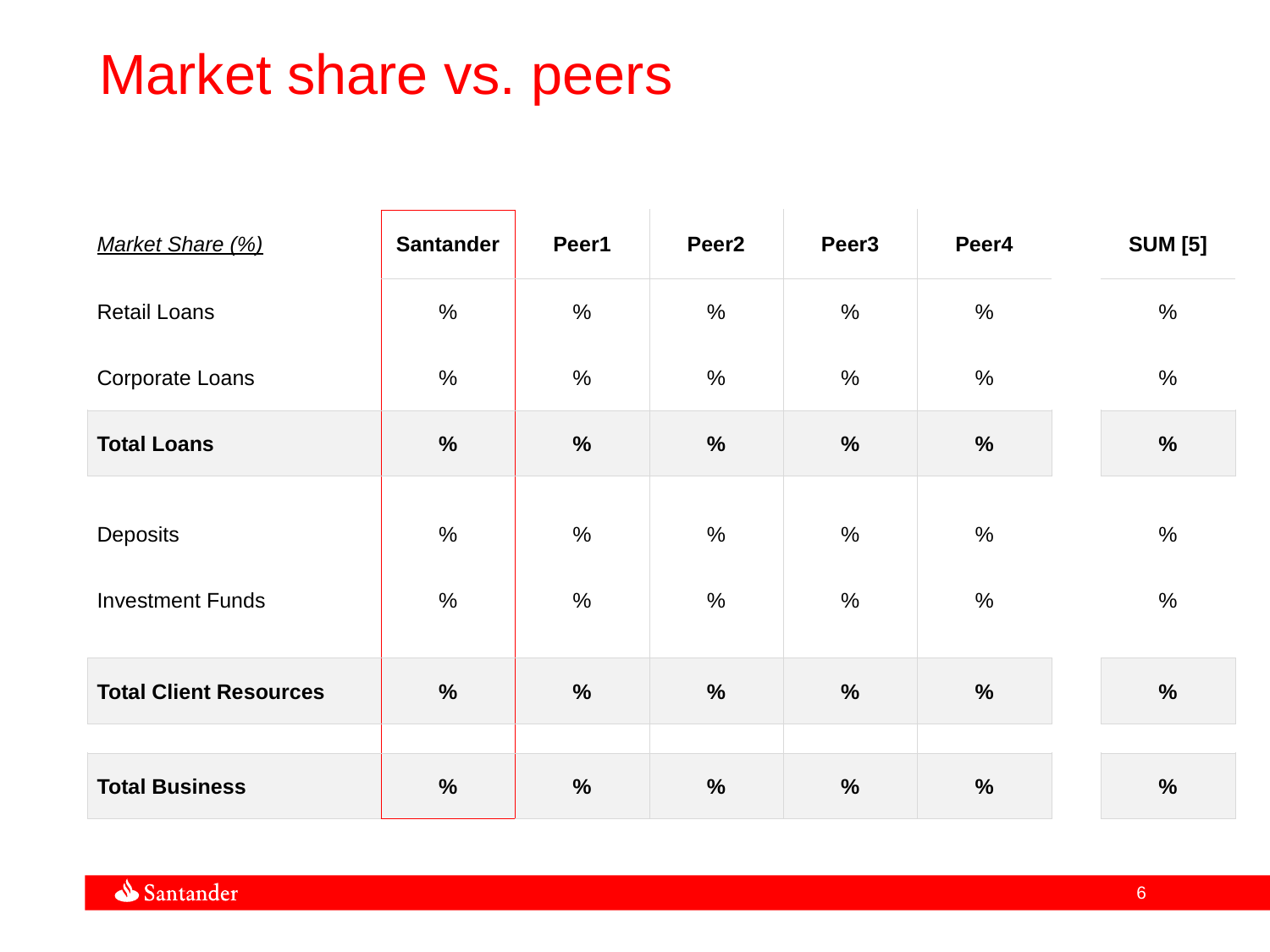

Market share vs. peers

| Market Share (%) | Santander | Peer1 | Peer2 | Peer3 | Peer4 |  | SUM [5] |
| --- | --- | --- | --- | --- | --- | --- | --- |
| Retail Loans | % | % | % | % | % |  | % |
| Corporate Loans | % | % | % | % | % |  | % |
| Total Loans | % | % | % | % | % |  | % |
|  |  |  |  |  |  |  |  |
| Deposits | % | % | % | % | % |  | % |
| Investment Funds | % | % | % | % | % |  | % |
|  |  |  |  |  |  |  |  |
| Total Client Resources | % | % | % | % | % |  | % |
|  |  |  |  |  |  |  |  |
| Total Business | % | % | % | % | % |  | % |